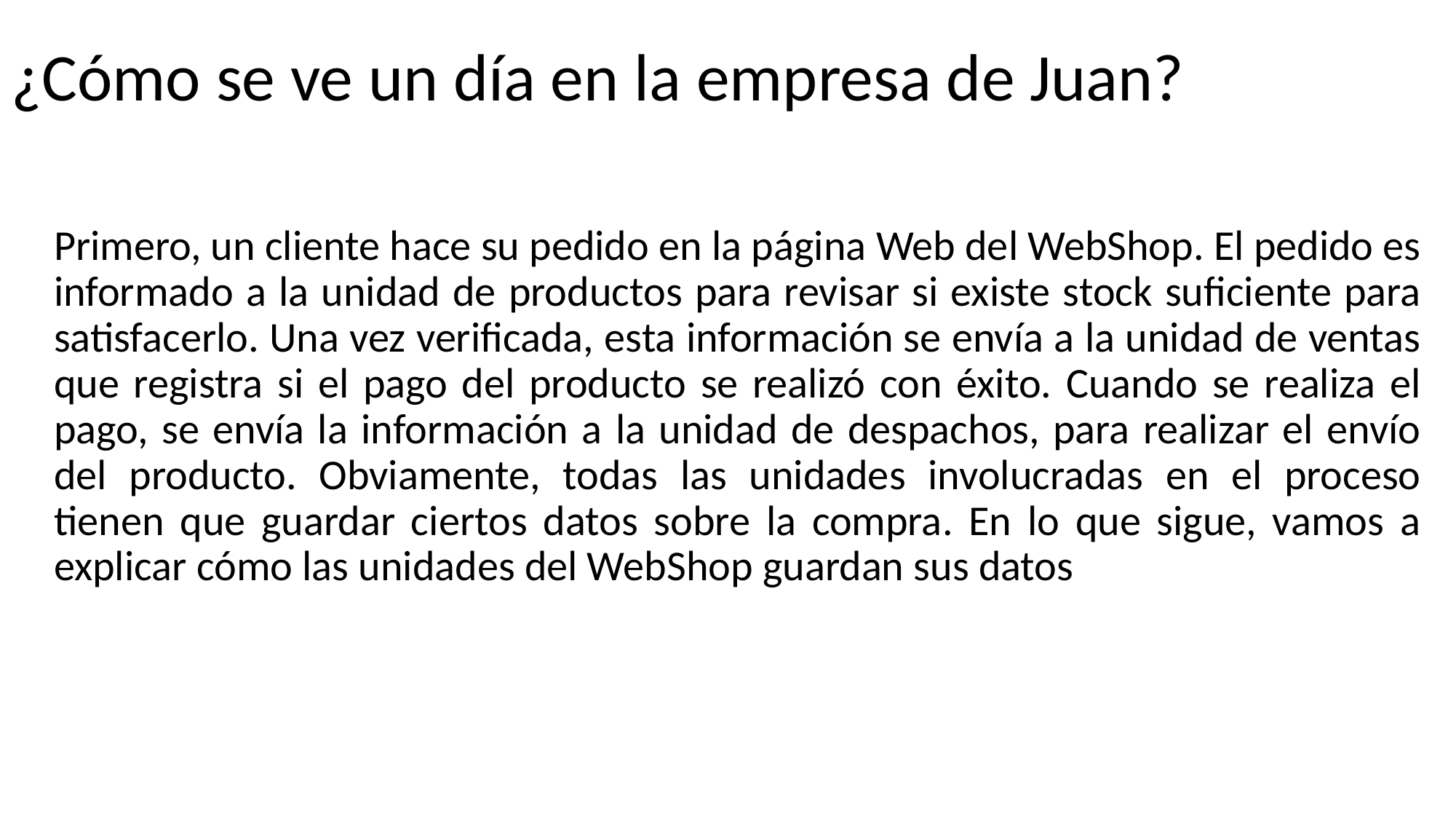

# ¿Cómo se ve un día en la empresa de Juan?
Primero, un cliente hace su pedido en la página Web del WebShop. El pedido es informado a la unidad de productos para revisar si existe stock suficiente para satisfacerlo. Una vez verificada, esta información se envía a la unidad de ventas que registra si el pago del producto se realizó con éxito. Cuando se realiza el pago, se envía la información a la unidad de despachos, para realizar el envío del producto. Obviamente, todas las unidades involucradas en el proceso tienen que guardar ciertos datos sobre la compra. En lo que sigue, vamos a explicar cómo las unidades del WebShop guardan sus datos